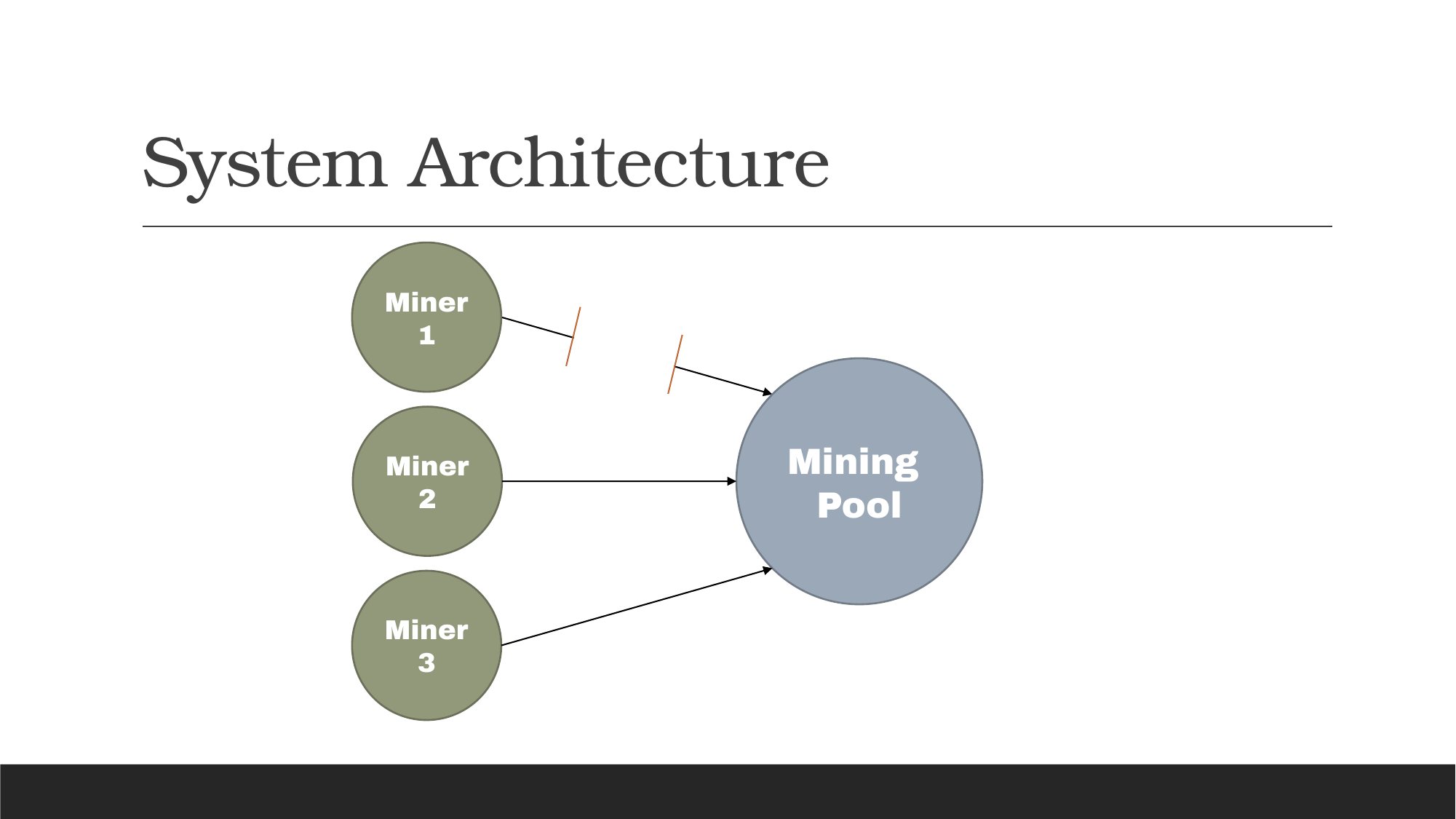

# System Architecture
Miner 1
Share

Mining
Pool
Miner 2
Miner 3